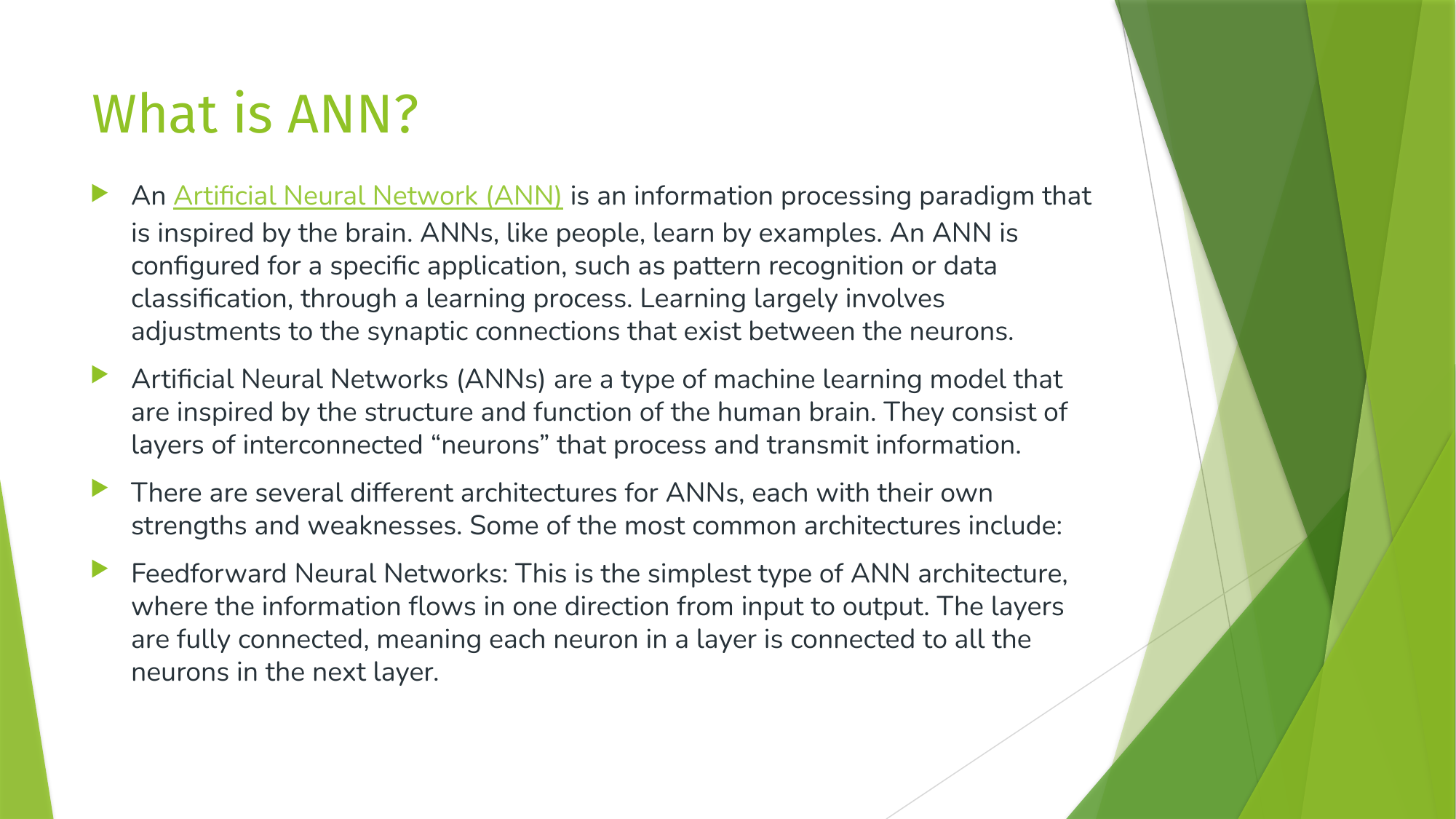

# What is ANN?
An Artificial Neural Network (ANN) is an information processing paradigm that is inspired by the brain. ANNs, like people, learn by examples. An ANN is configured for a specific application, such as pattern recognition or data classification, through a learning process. Learning largely involves adjustments to the synaptic connections that exist between the neurons.
Artificial Neural Networks (ANNs) are a type of machine learning model that are inspired by the structure and function of the human brain. They consist of layers of interconnected “neurons” that process and transmit information.
There are several different architectures for ANNs, each with their own strengths and weaknesses. Some of the most common architectures include:
Feedforward Neural Networks: This is the simplest type of ANN architecture, where the information flows in one direction from input to output. The layers are fully connected, meaning each neuron in a layer is connected to all the neurons in the next layer.